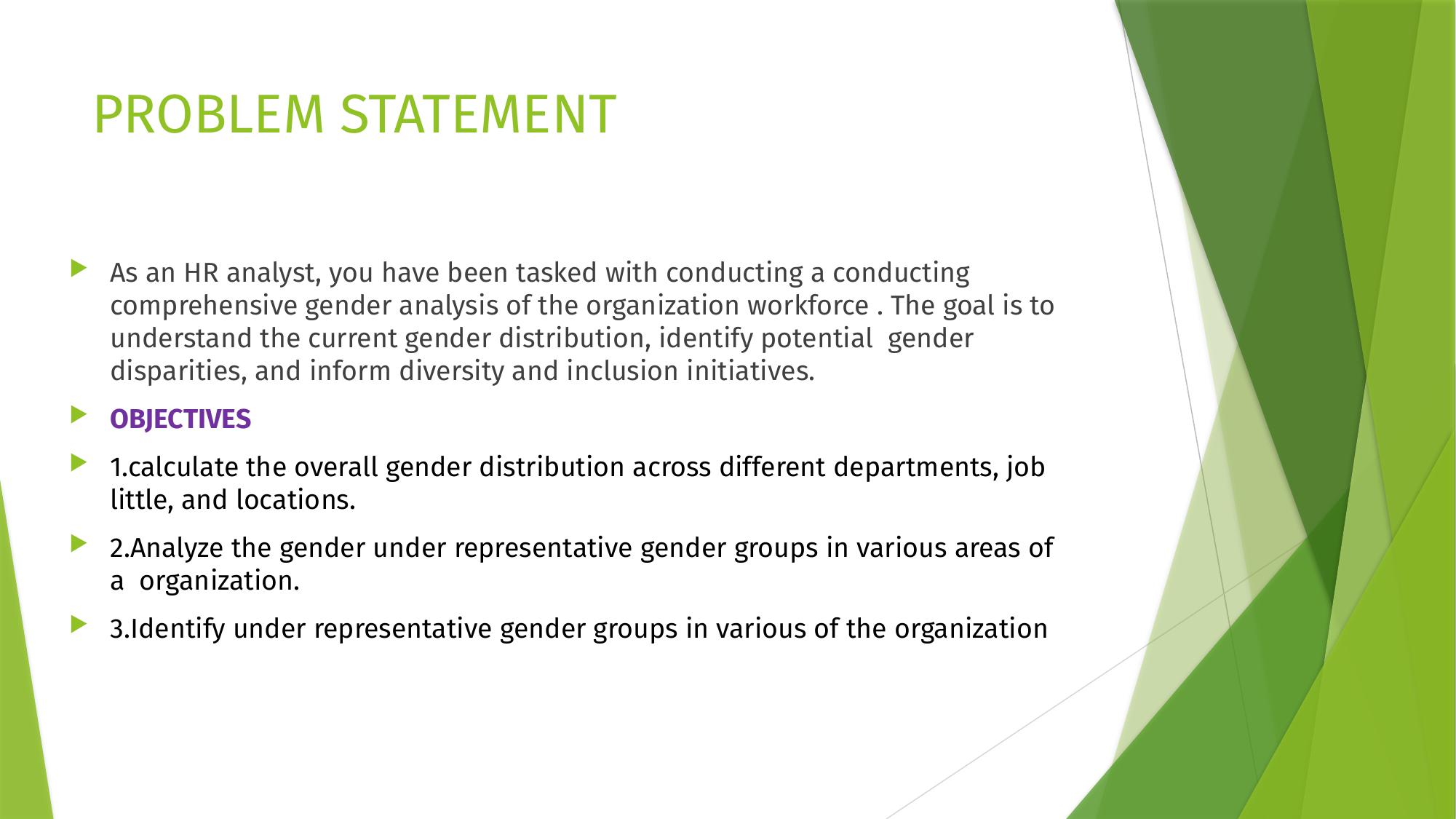

# PROBLEM STATEMENT
As an HR analyst, you have been tasked with conducting a conducting comprehensive gender analysis of the organization workforce . The goal is to understand the current gender distribution, identify potential  gender disparities, and inform diversity and inclusion initiatives.
OBJECTIVES
1.calculate the overall gender distribution across different departments, job little, and locations.
2.Analyze the gender under representative gender groups in various areas of a  organization.
3.Identify under representative gender groups in various of the organization